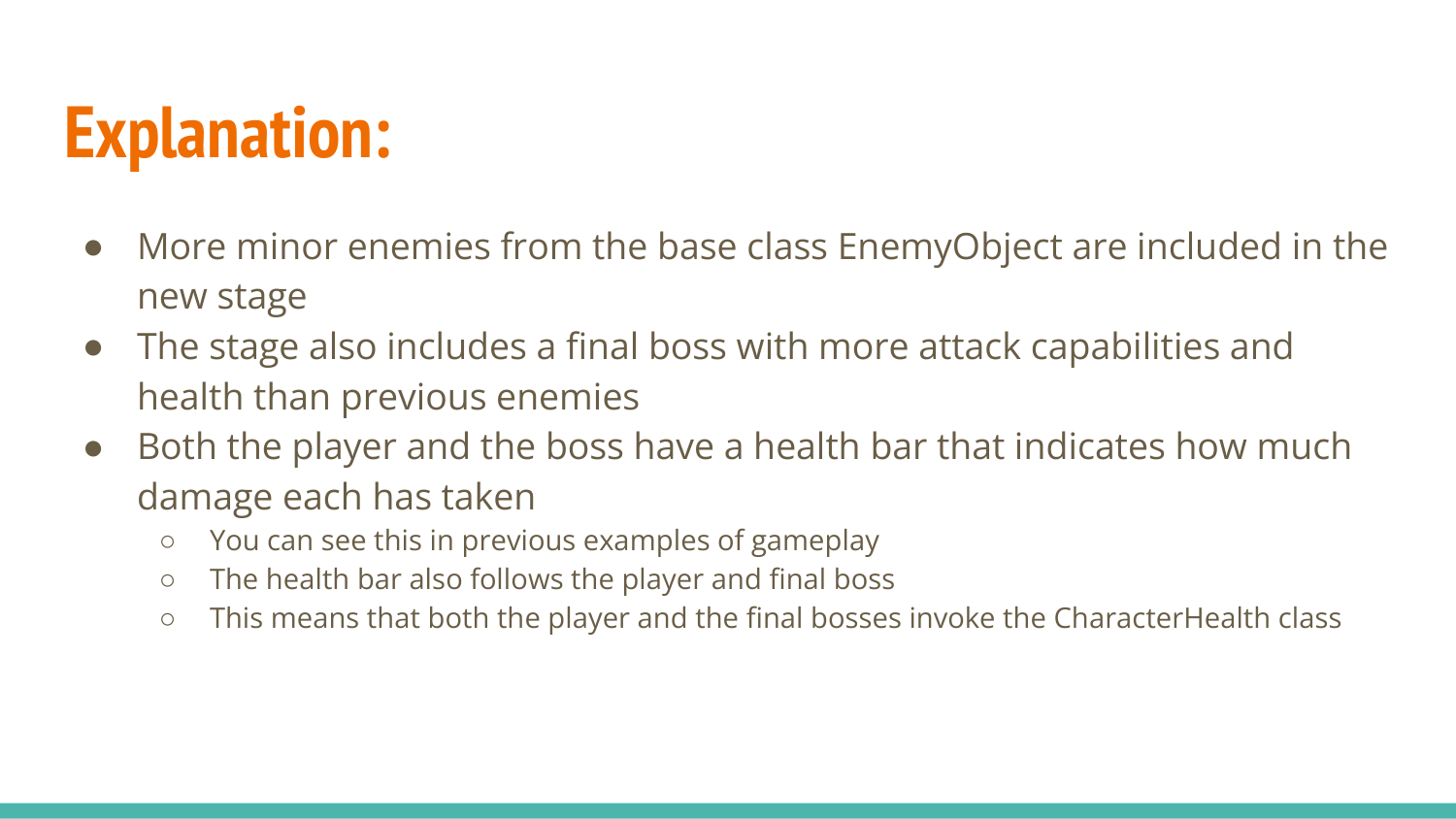

# Explanation:
More minor enemies from the base class EnemyObject are included in the new stage
The stage also includes a final boss with more attack capabilities and health than previous enemies
Both the player and the boss have a health bar that indicates how much damage each has taken
You can see this in previous examples of gameplay
The health bar also follows the player and final boss
This means that both the player and the final bosses invoke the CharacterHealth class